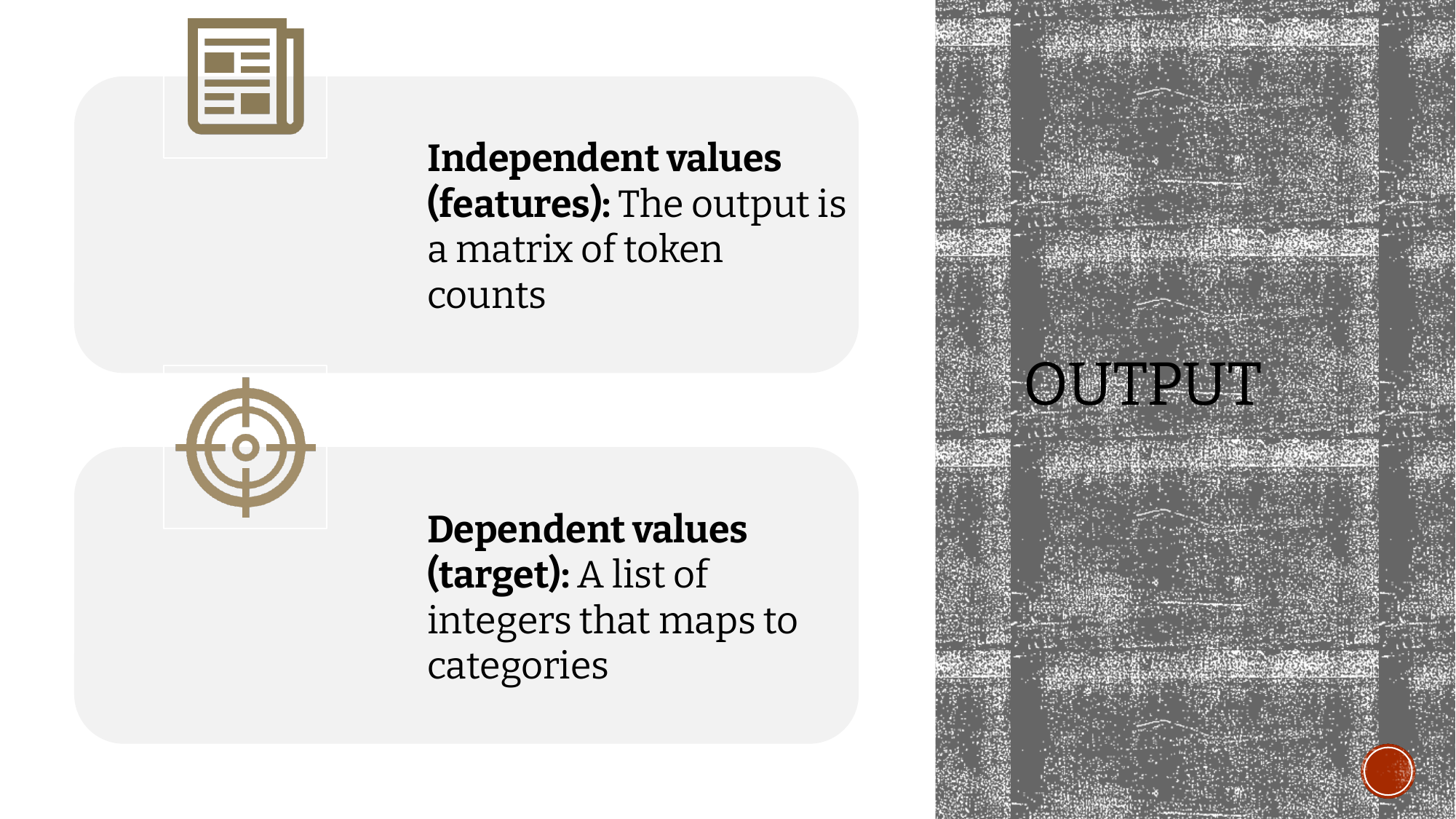

Independent values    (features): The output is a matrix of token counts
Dependent values       (target): A list of integers that maps to categories
# Output